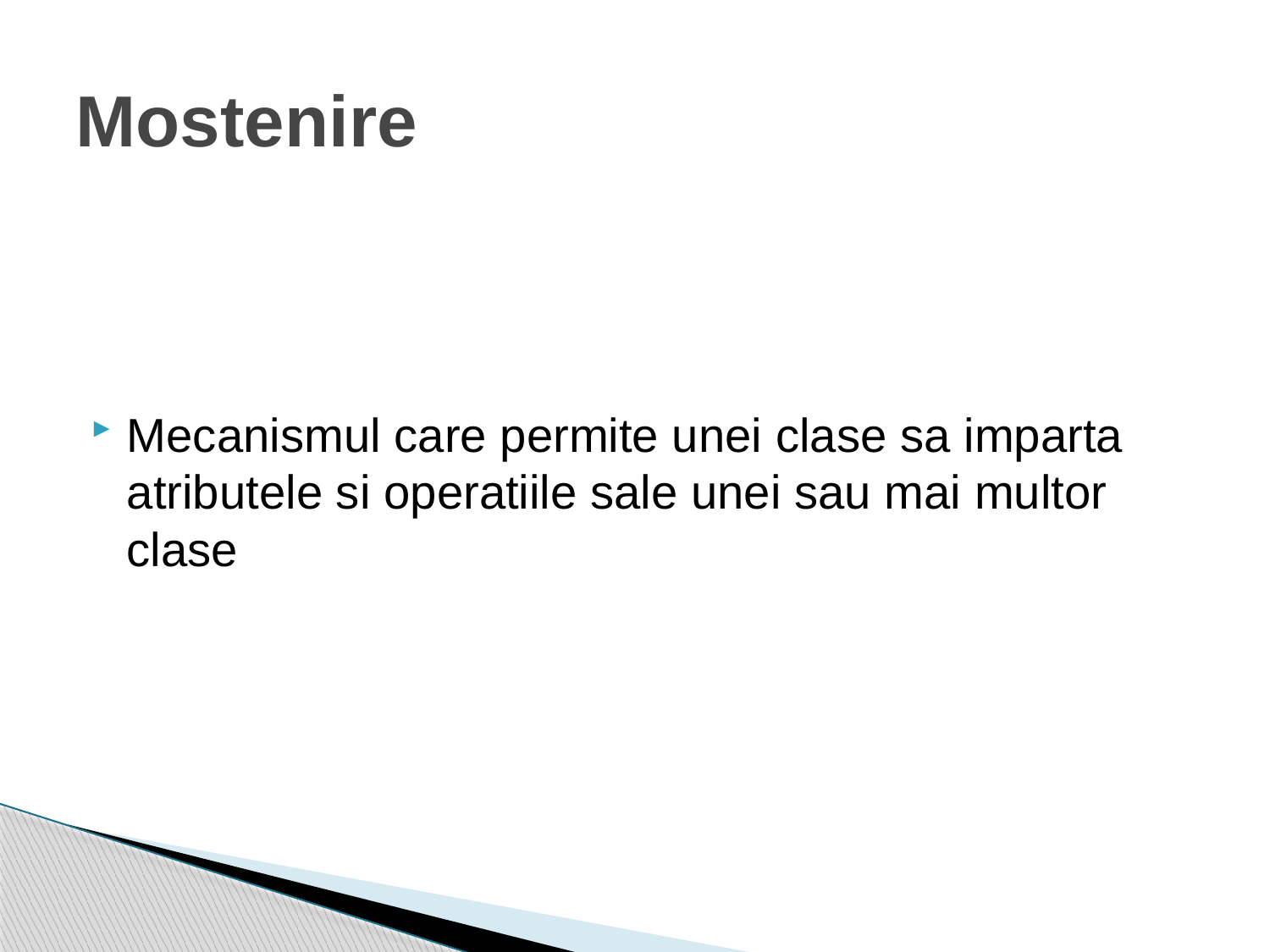

# Mostenire

Mecanismul care permite unei clase sa imparta atributele si operatiile sale unei sau mai multor clase